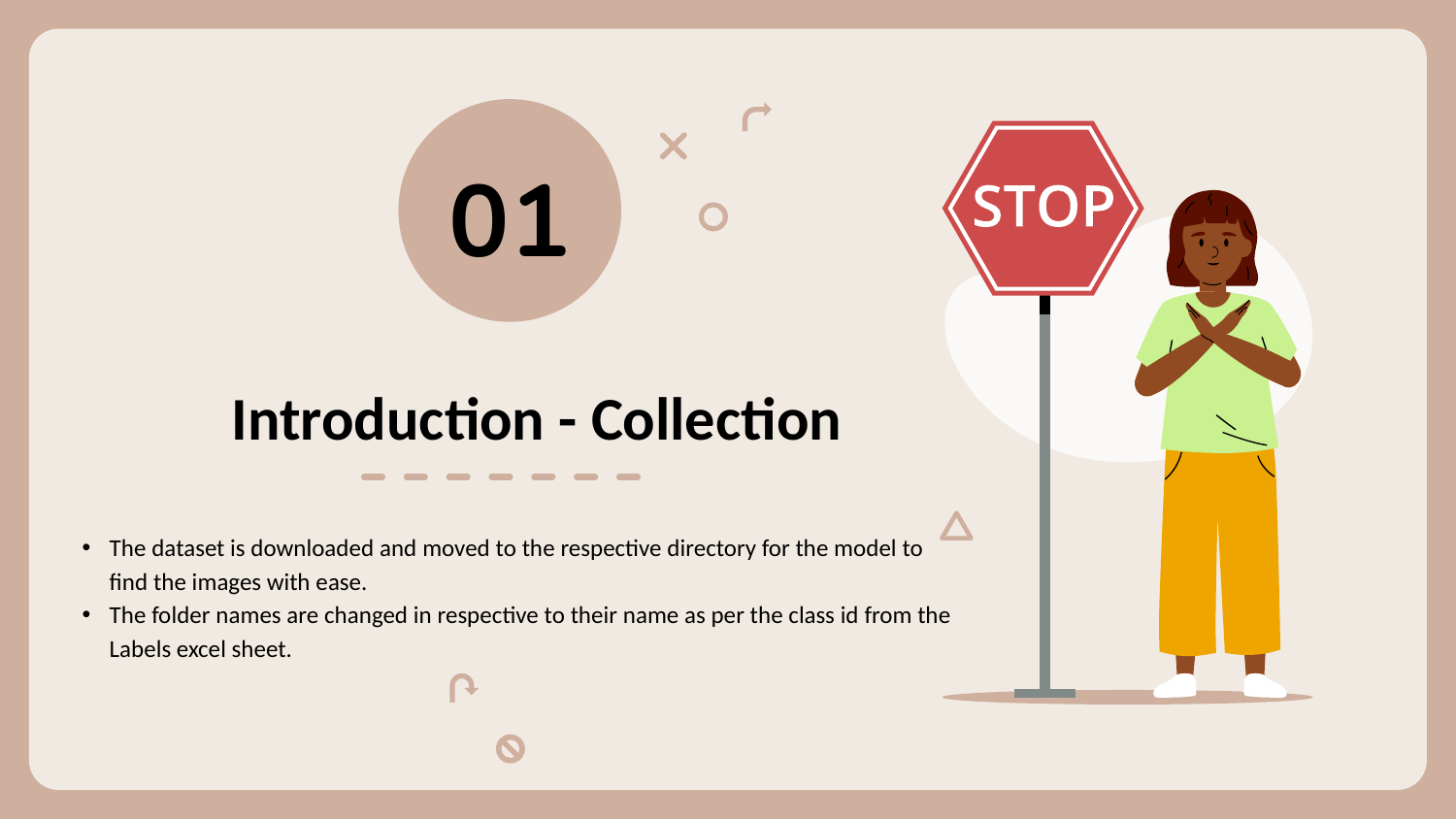

01
# Introduction - Collection

The dataset is downloaded and moved to the respective directory for the model to find the images with ease.
The folder names are changed in respective to their name as per the class id from the Labels excel sheet.